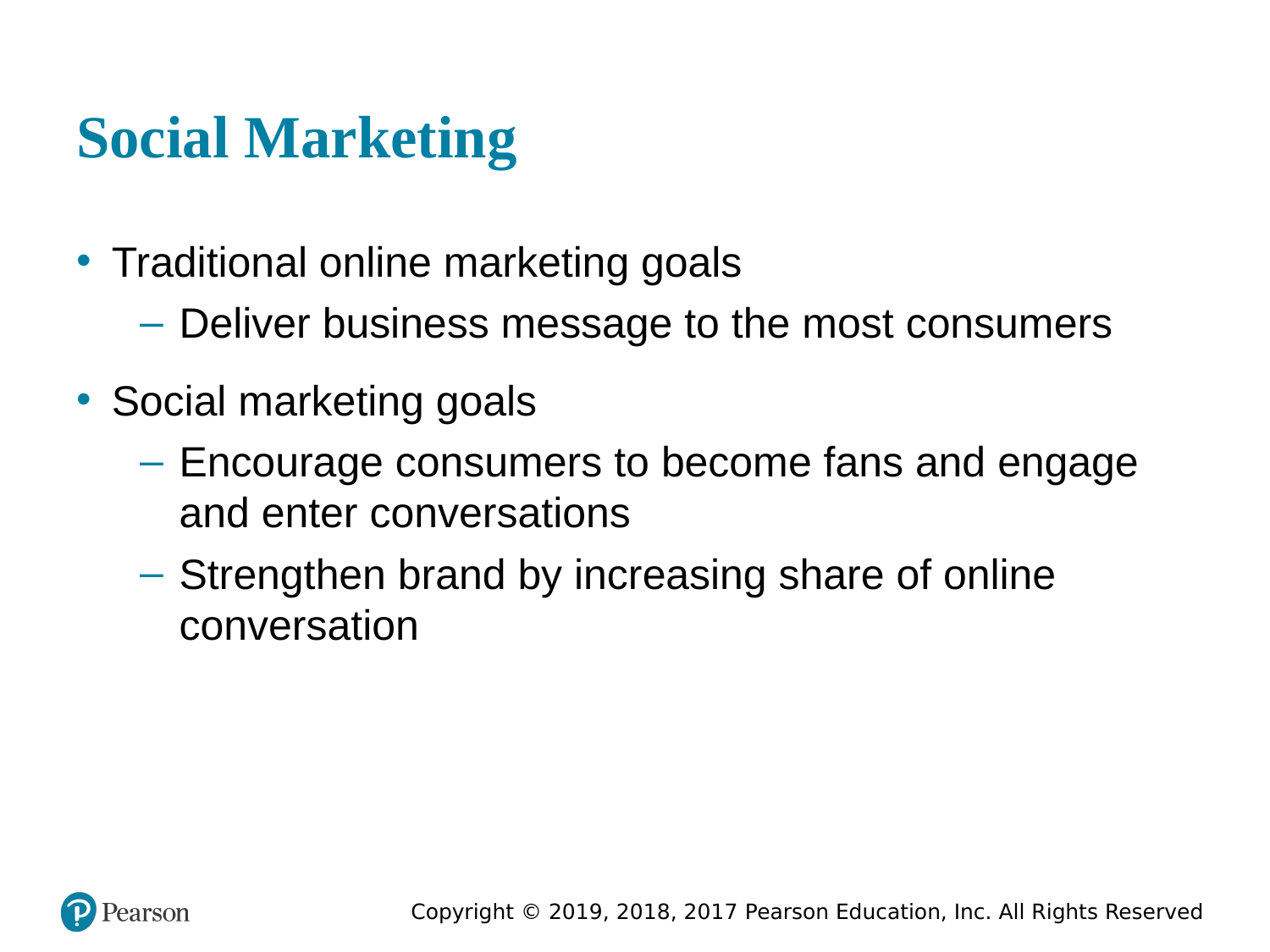

# Social Marketing
Traditional online marketing goals
Deliver business message to the most consumers
Social marketing goals
Encourage consumers to become fans and engage and enter conversations
Strengthen brand by increasing share of online conversation